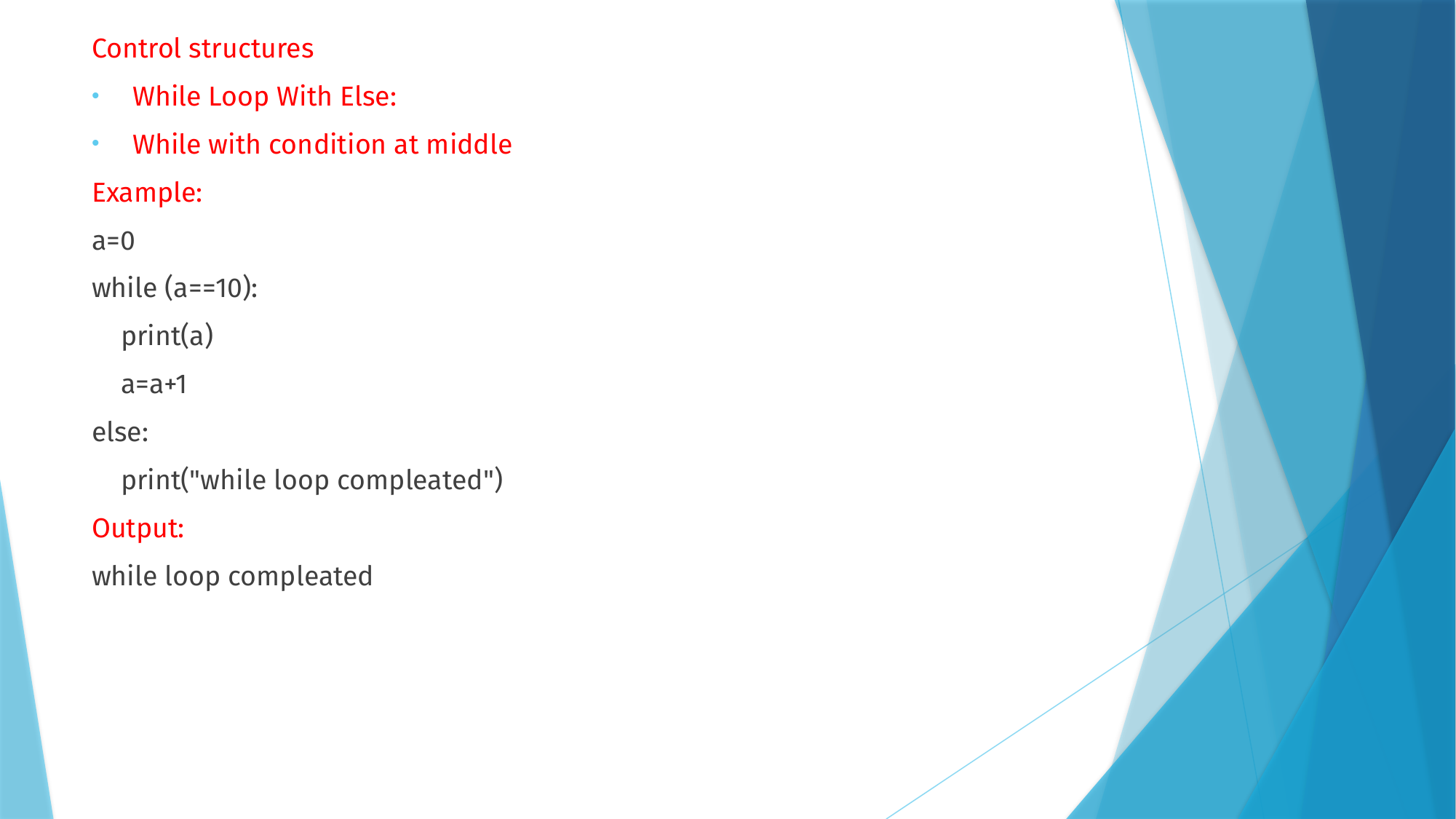

Control structures
While Loop With Else:
While with condition at middle
Example:
a=0
while (a==10):
    print(a)
    a=a+1
else:
    print("while loop compleated")
Output:
while loop compleated